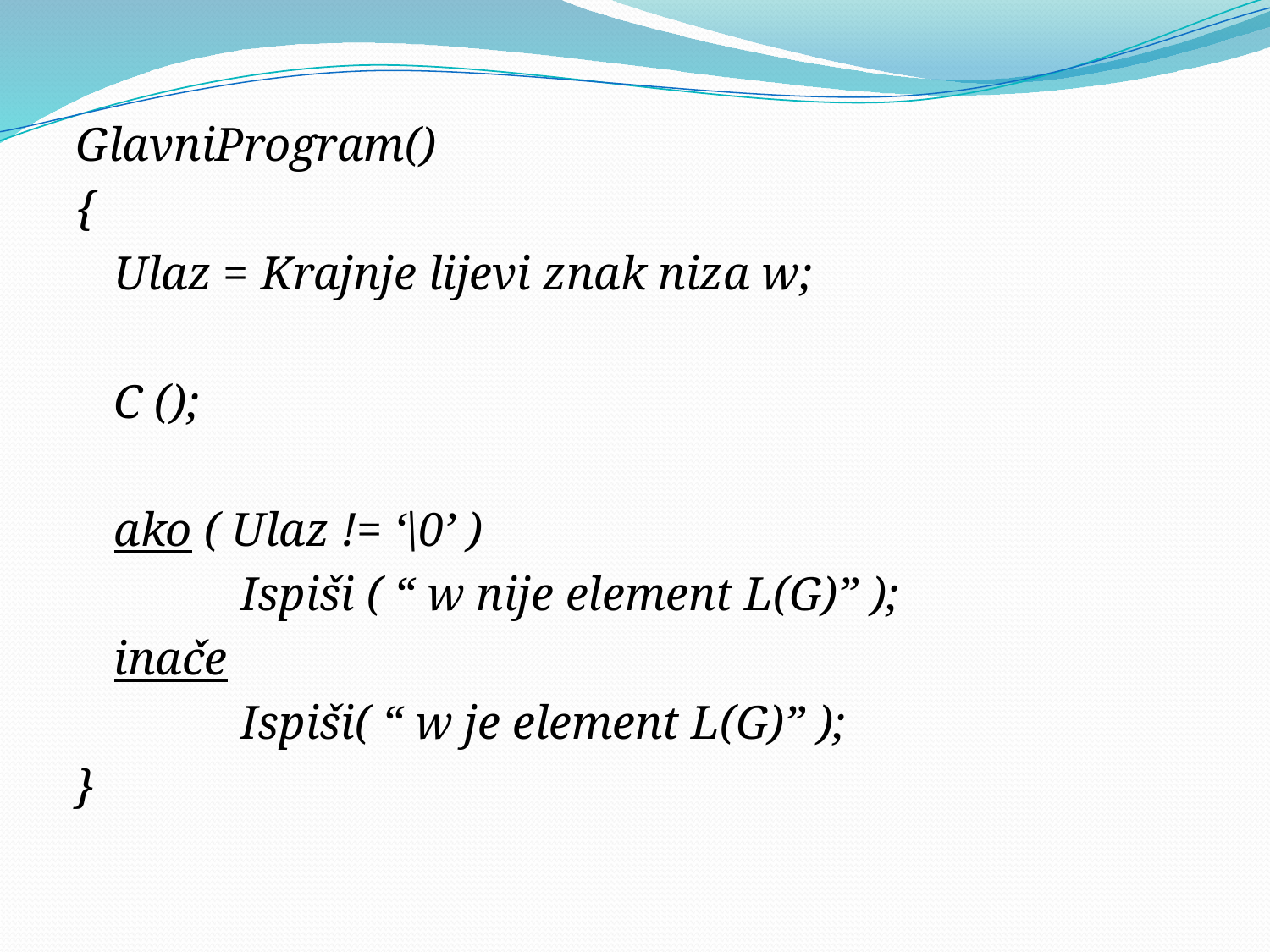

GlavniProgram()
{
	Ulaz = Krajnje lijevi znak niza w;

	C ();

	ako ( Ulaz != ‘\0’ )
		Ispiši ( “ w nije element L(G)” );
	inače
		Ispiši( “ w je element L(G)” );
}